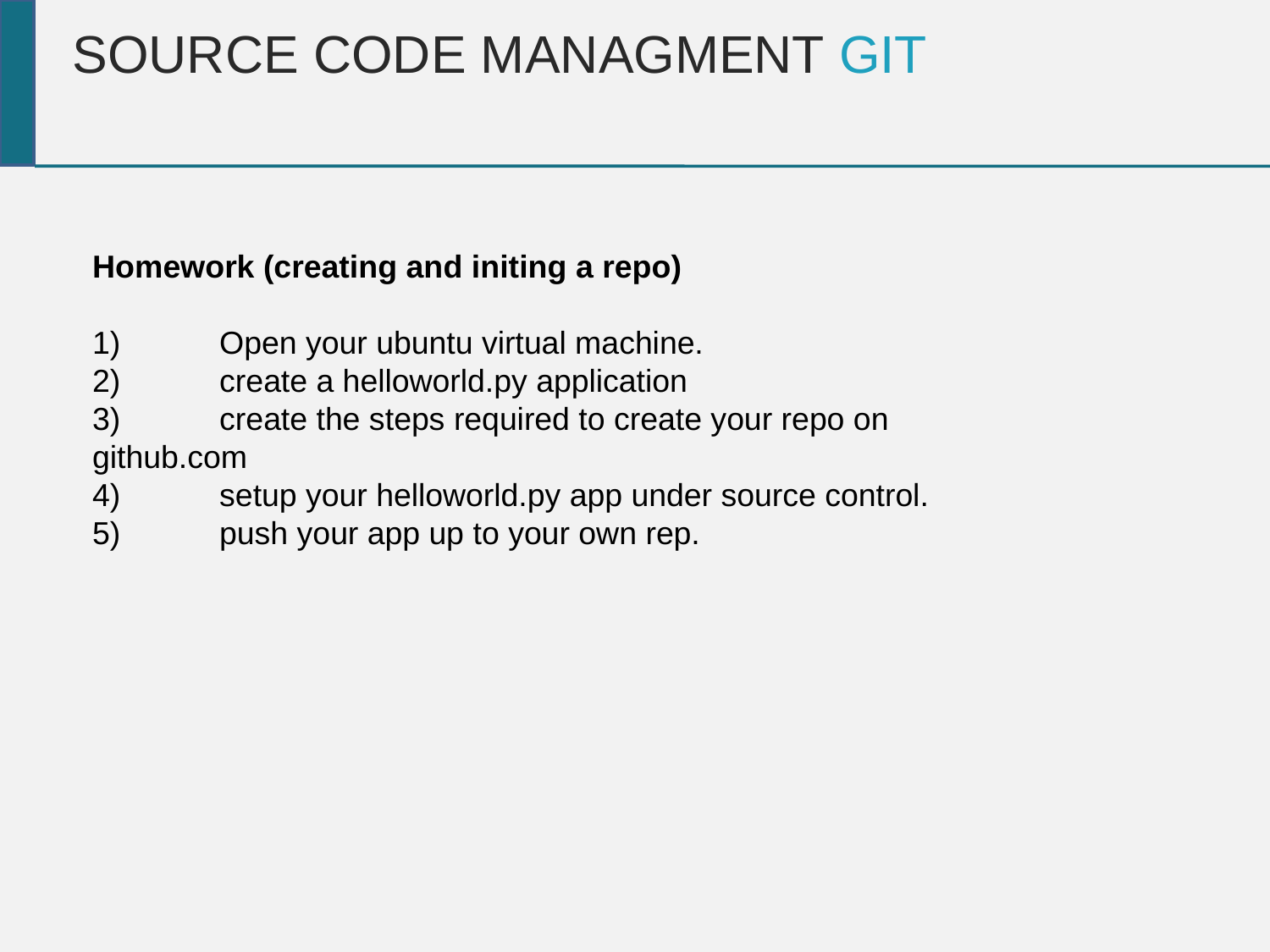

Source CODE Managment GIT

Homework (creating and initing a repo)

1) 	Open your ubuntu virtual machine.
2)  	create a helloworld.py application
3) 	create the steps required to create your repo on github.com
4)	setup your helloworld.py app under source control.
5)	push your app up to your own rep.